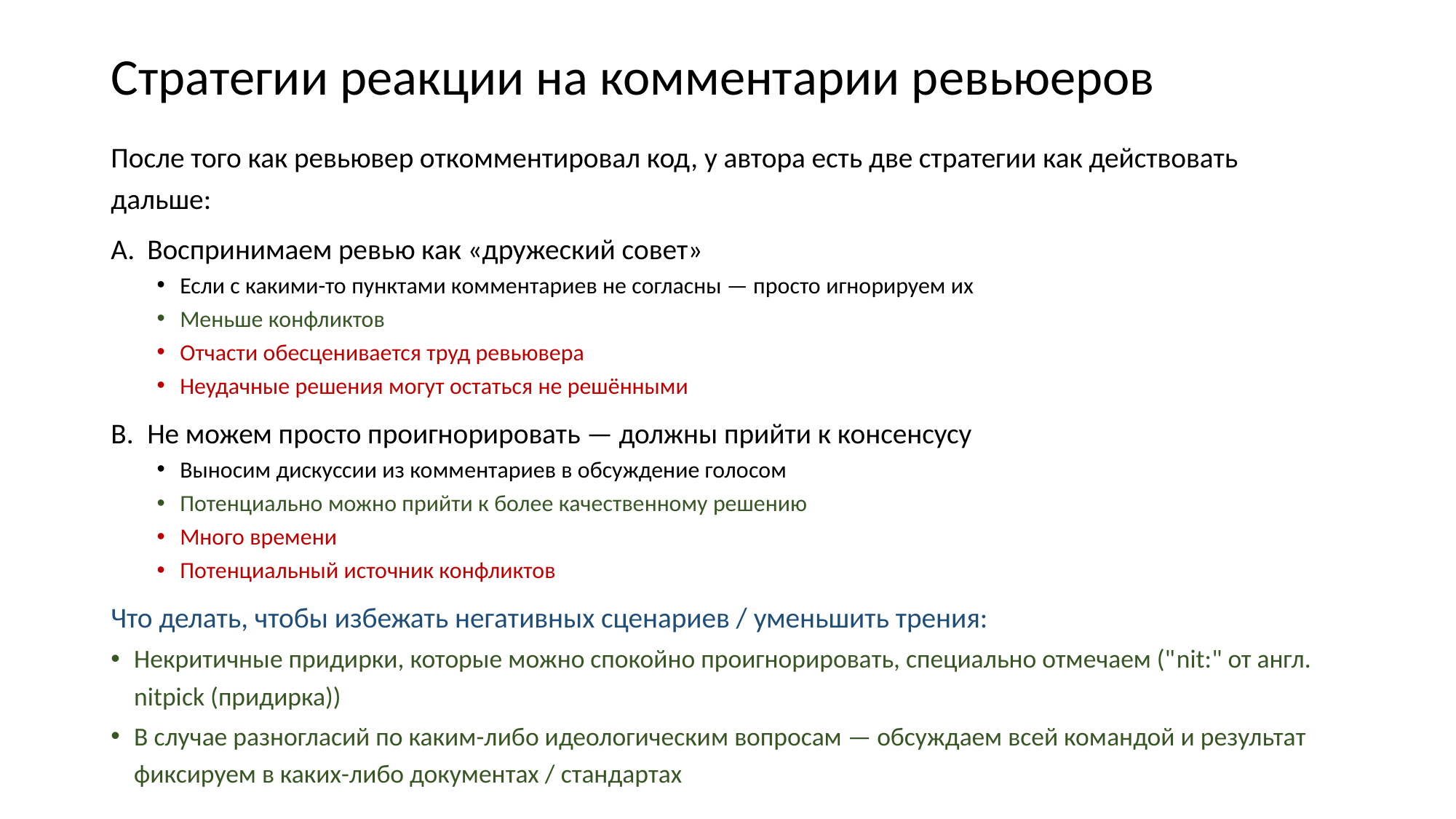

# Стратегии реакции на комментарии ревьюеров
После того как ревьювер откомментировал код, у автора есть две стратегии как действовать дальше:
Воспринимаем ревью как «дружеский совет»
Если с какими-то пунктами комментариев не согласны — просто игнорируем их
Меньше конфликтов
Отчасти обесценивается труд ревьювера
Неудачные решения могут остаться не решёнными
Не можем просто проигнорировать — должны прийти к консенсусу
Выносим дискуссии из комментариев в обсуждение голосом
Потенциально можно прийти к более качественному решению
Много времени
Потенциальный источник конфликтов
Что делать, чтобы избежать негативных сценариев / уменьшить трения:
Некритичные придирки, которые можно спокойно проигнорировать, специально отмечаем ("nit:" от англ. nitpick (придирка))
В случае разногласий по каким-либо идеологическим вопросам — обсуждаем всей командой и результат фиксируем в каких-либо документах / стандартах